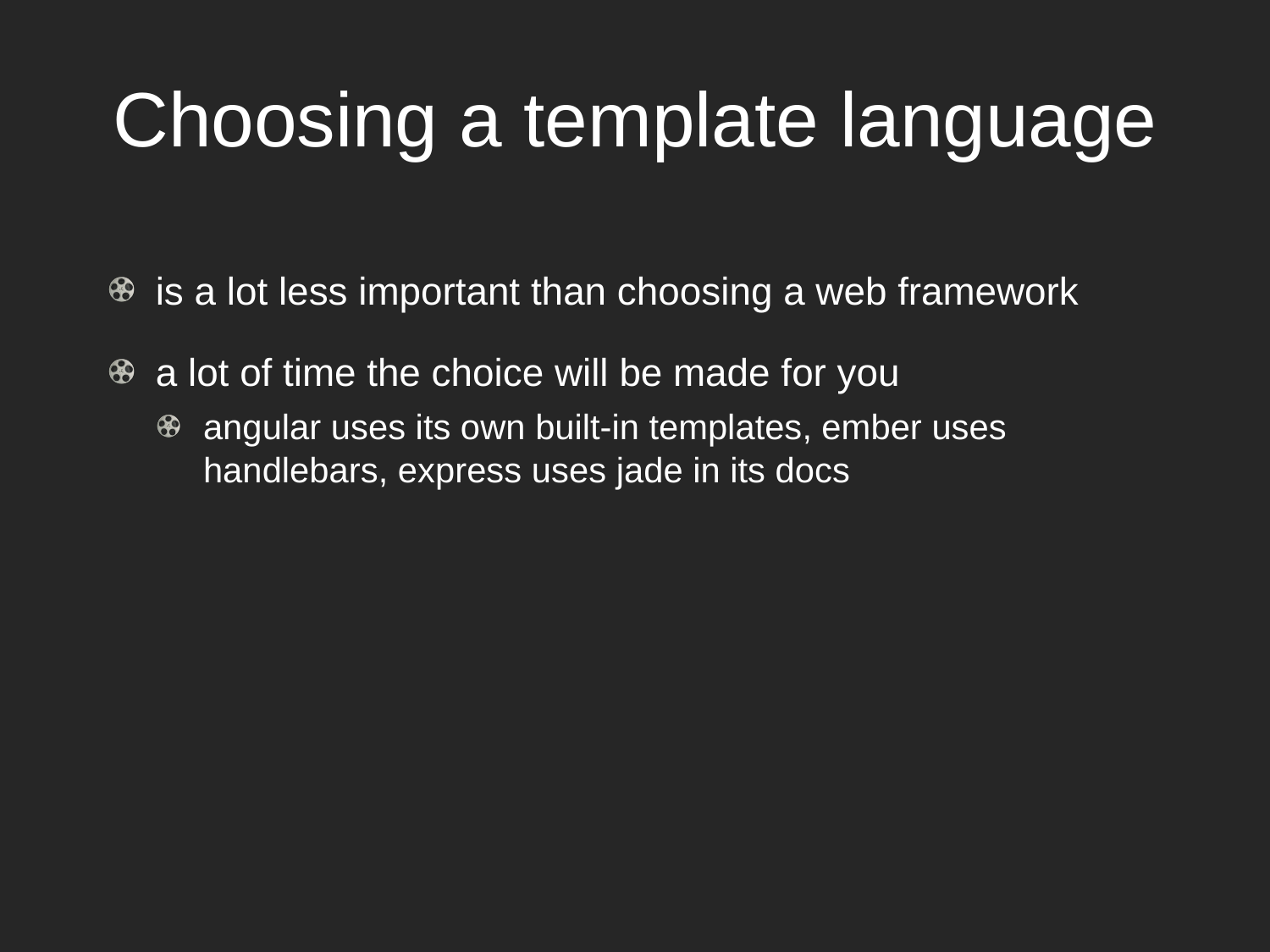

# Choosing a template language
is a lot less important than choosing a web framework
a lot of time the choice will be made for you
angular uses its own built-in templates, ember uses handlebars, express uses jade in its docs